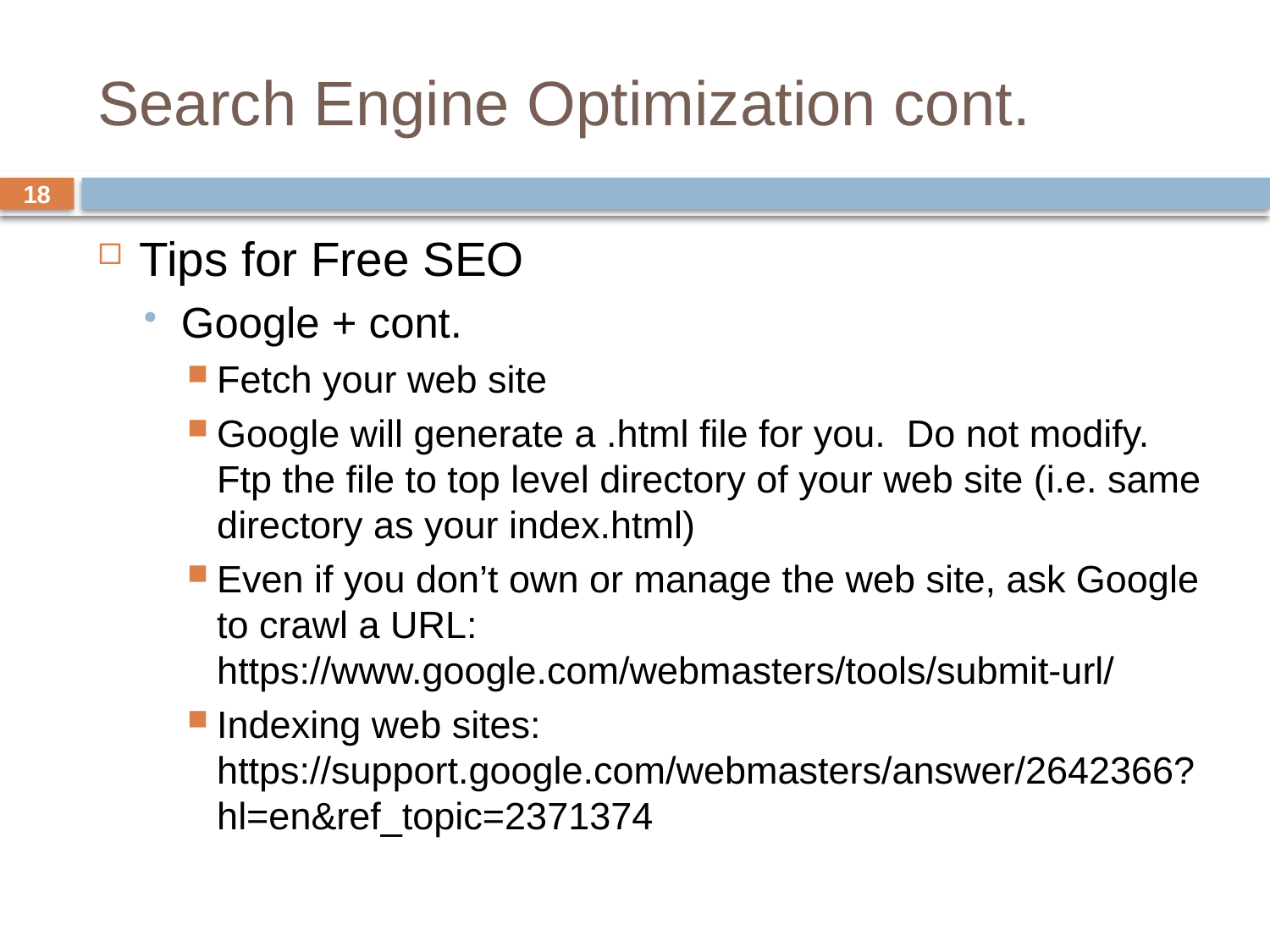

# Search Engine Optimization cont.
18
Tips for Free SEO
Google + cont.
Fetch your web site
Google will generate a .html file for you.  Do not modify. Ftp the file to top level directory of your web site (i.e. same directory as your index.html)
Even if you don’t own or manage the web site, ask Google to crawl a URL: https://www.google.com/webmasters/tools/submit-url/
Indexing web sites: https://support.google.com/webmasters/answer/2642366?hl=en&ref_topic=2371374